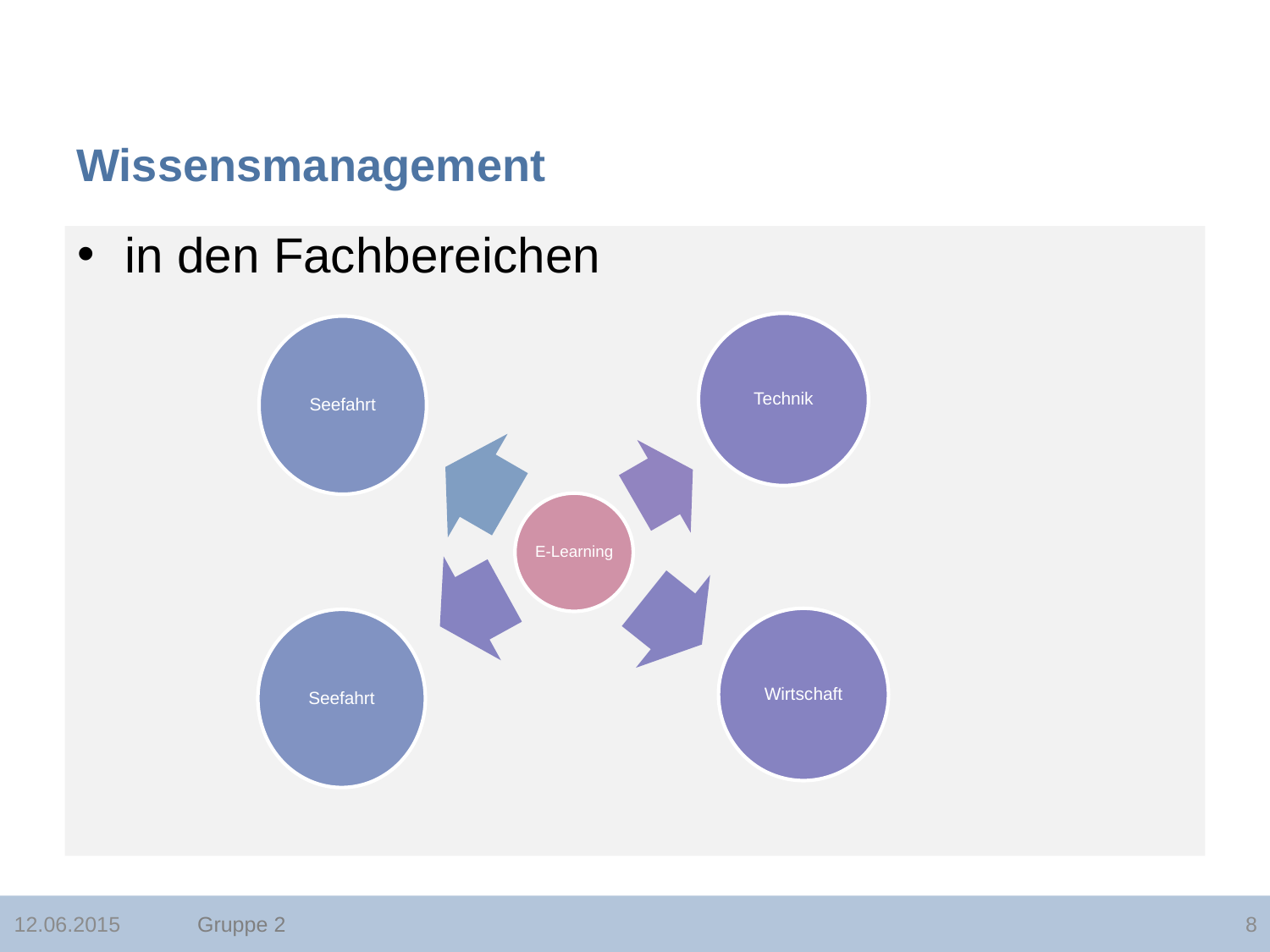

# Wissensmanagement
in den Fachbereichen

Technik

Seefahrt

E-Learning

Wirtschaft

Seefahrt

Gruppe 2
12.06.2015
8